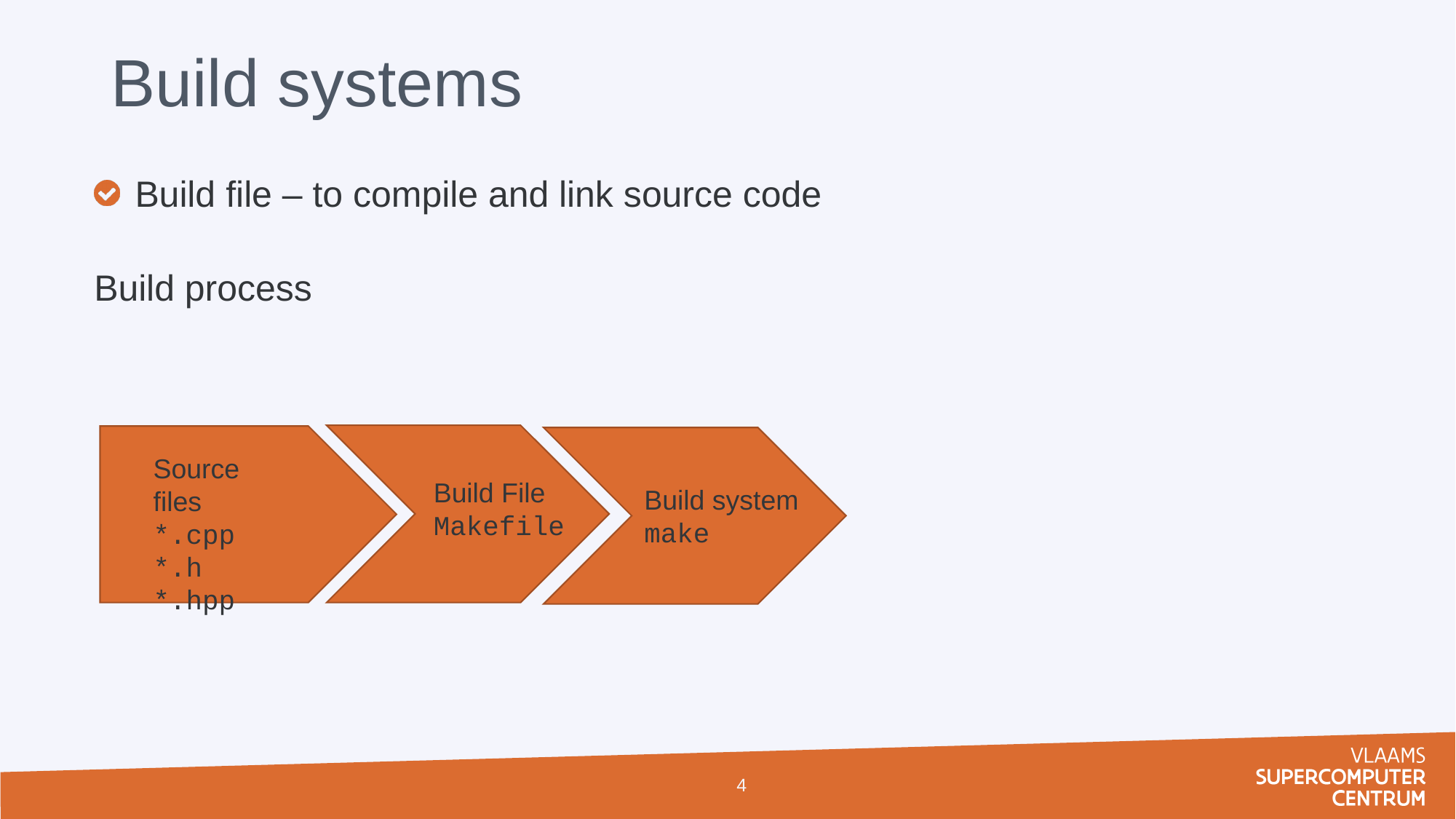

Build systems
Build file – to compile and link source code

Build process

Source files
*.cpp
*.h
*.hpp

Build File
Makefile
Build system
make
4